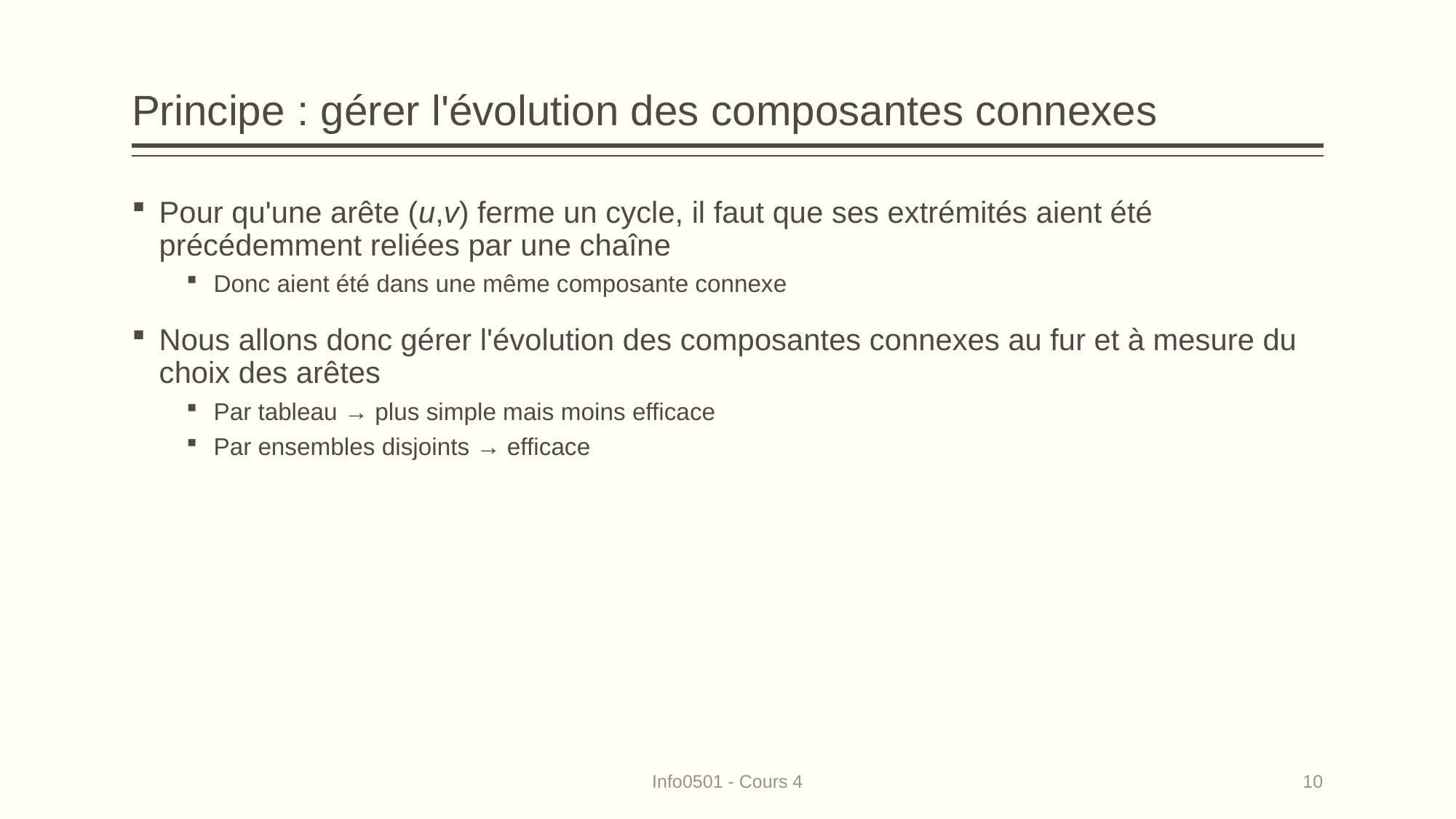

# Principe : gérer l'évolution des composantes connexes
Pour qu'une arête (u,v) ferme un cycle, il faut que ses extrémités aient été précédemment reliées par une chaîne
Donc aient été dans une même composante connexe
Nous allons donc gérer l'évolution des composantes connexes au fur et à mesure du choix des arêtes
Par tableau → plus simple mais moins efficace
Par ensembles disjoints → efficace

Info0501 - Cours 4
10